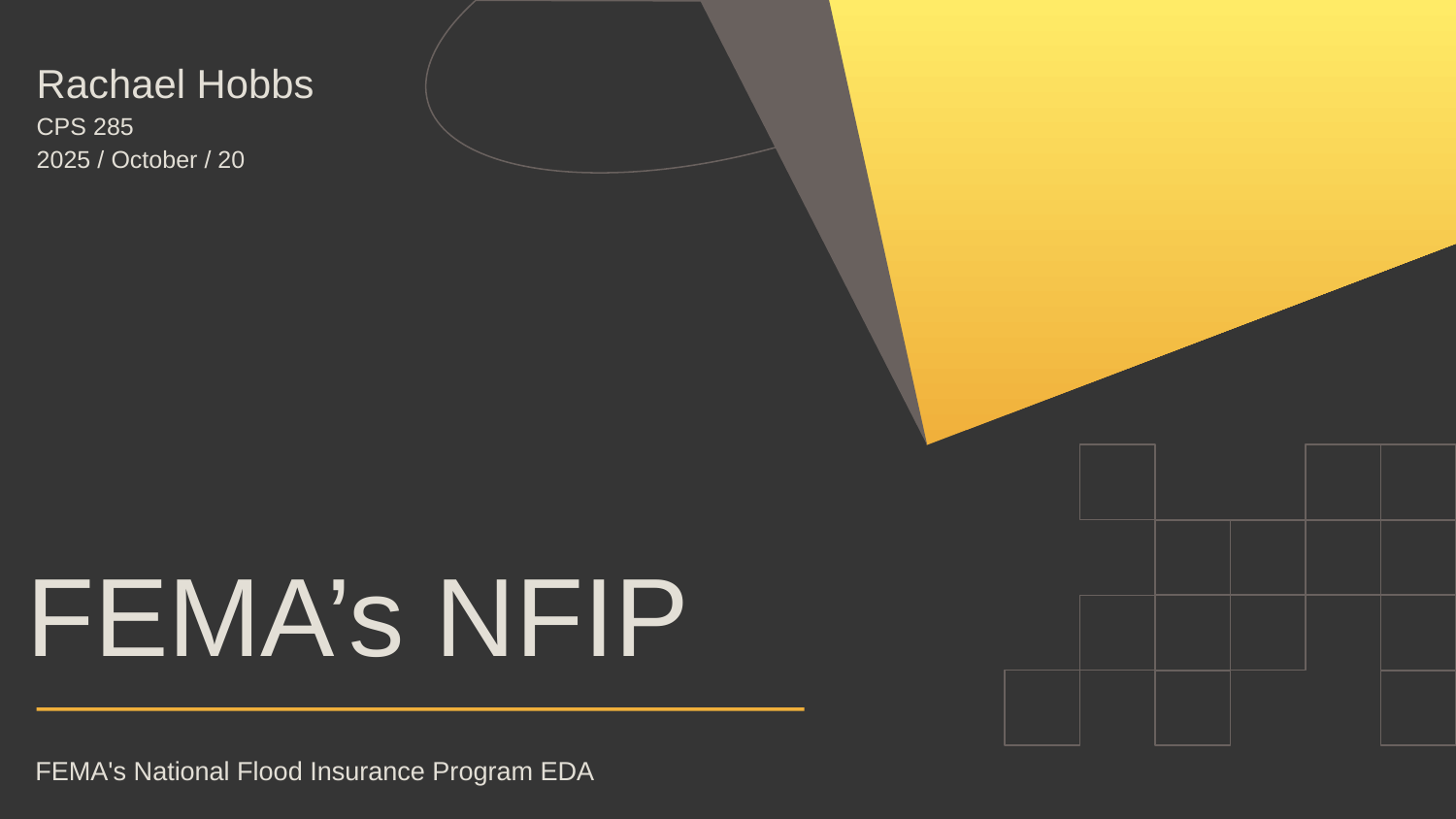

Rachael Hobbs
CPS 285
2025 / October / 20
# FEMA’s NFIP
FEMA's National Flood Insurance Program EDA